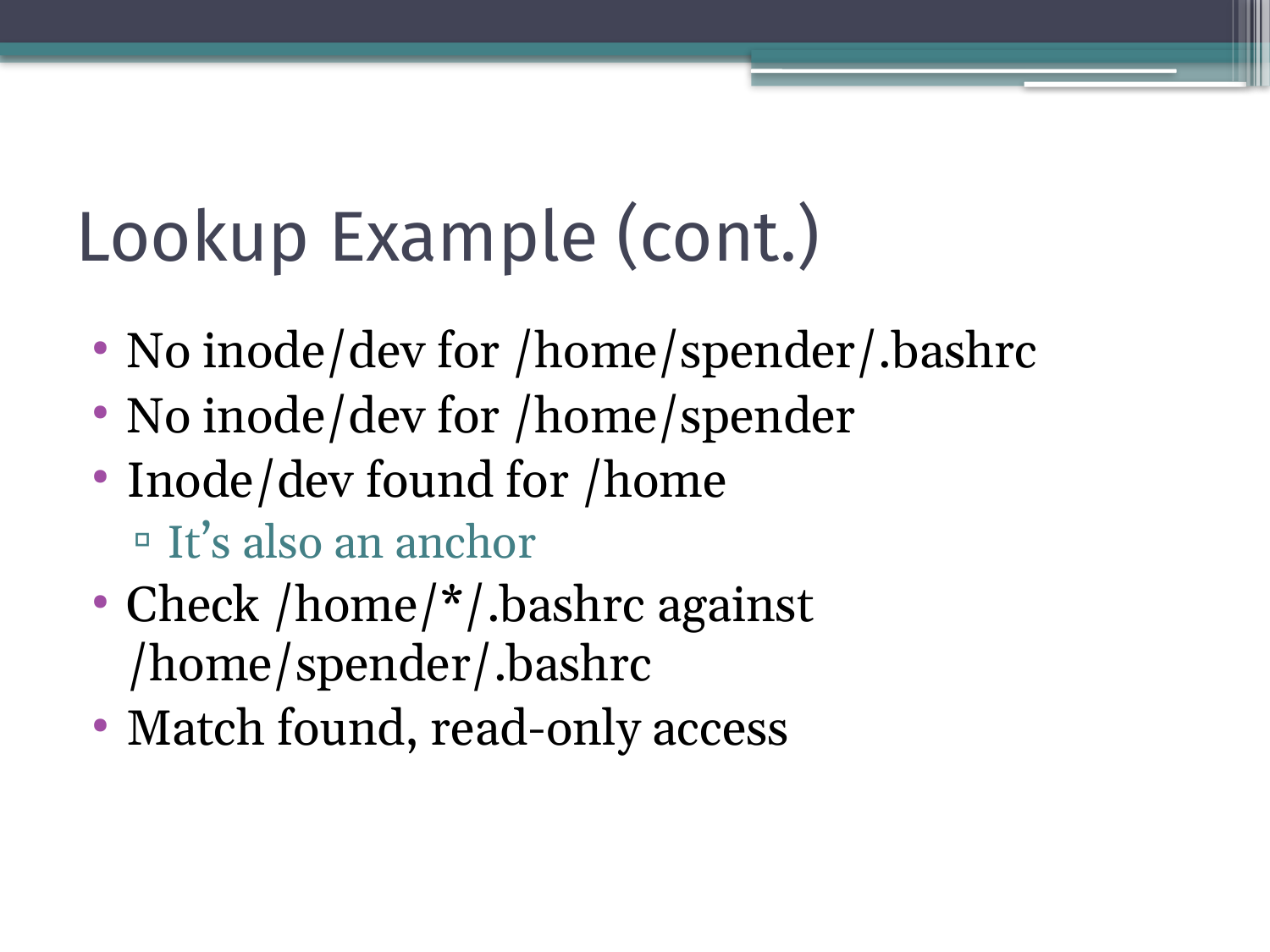

# Lookup Example (cont.)
No inode/dev for /home/spender/.bashrc
No inode/dev for /home/spender
Inode/dev found for /home
It’s also an anchor
Check /home/*/.bashrc against /home/spender/.bashrc
Match found, read-only access